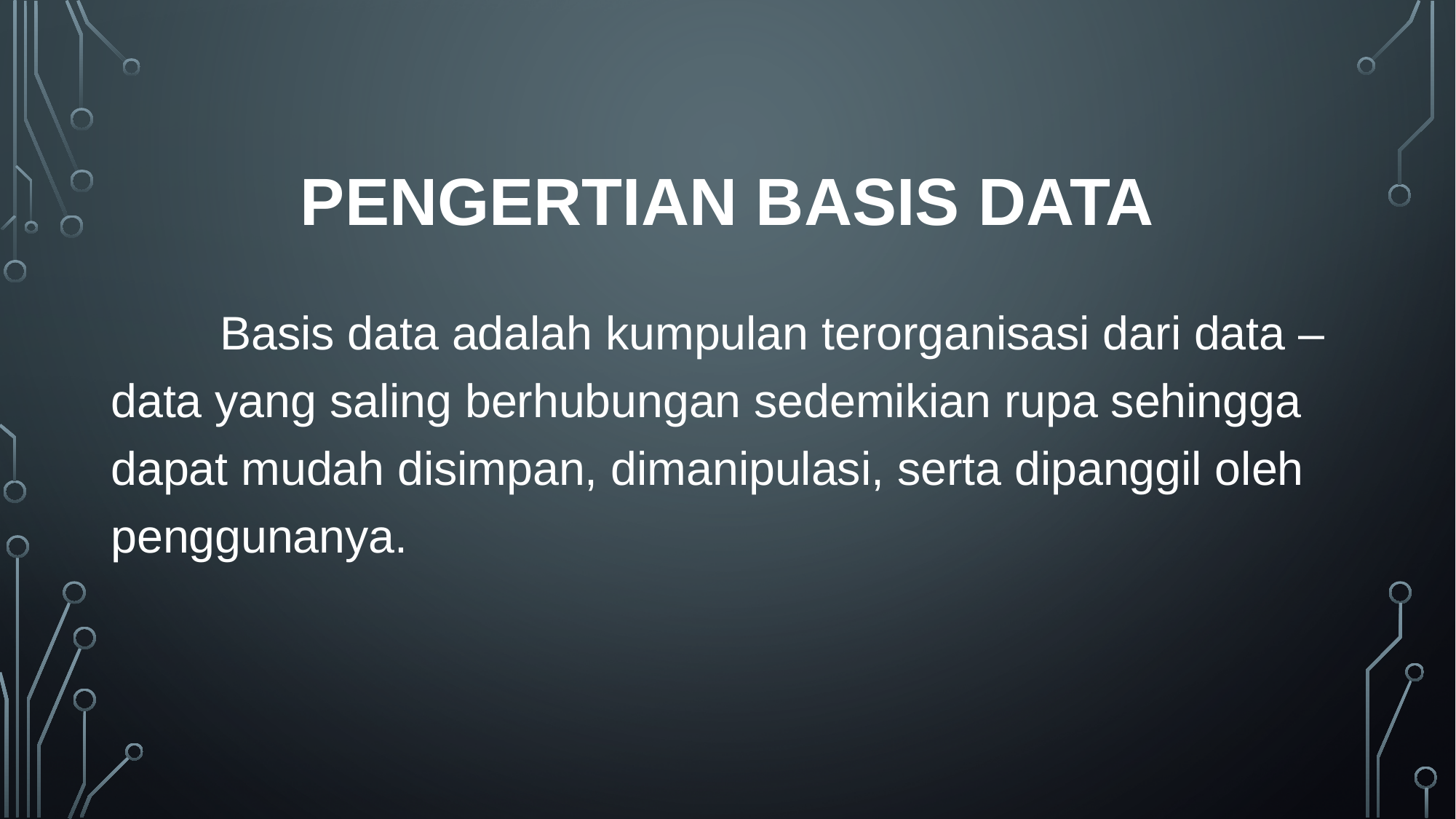

# PENGERTIAN BASIS DATA
	Basis data adalah kumpulan terorganisasi dari data – data yang saling berhubungan sedemikian rupa sehingga dapat mudah disimpan, dimanipulasi, serta dipanggil oleh penggunanya.